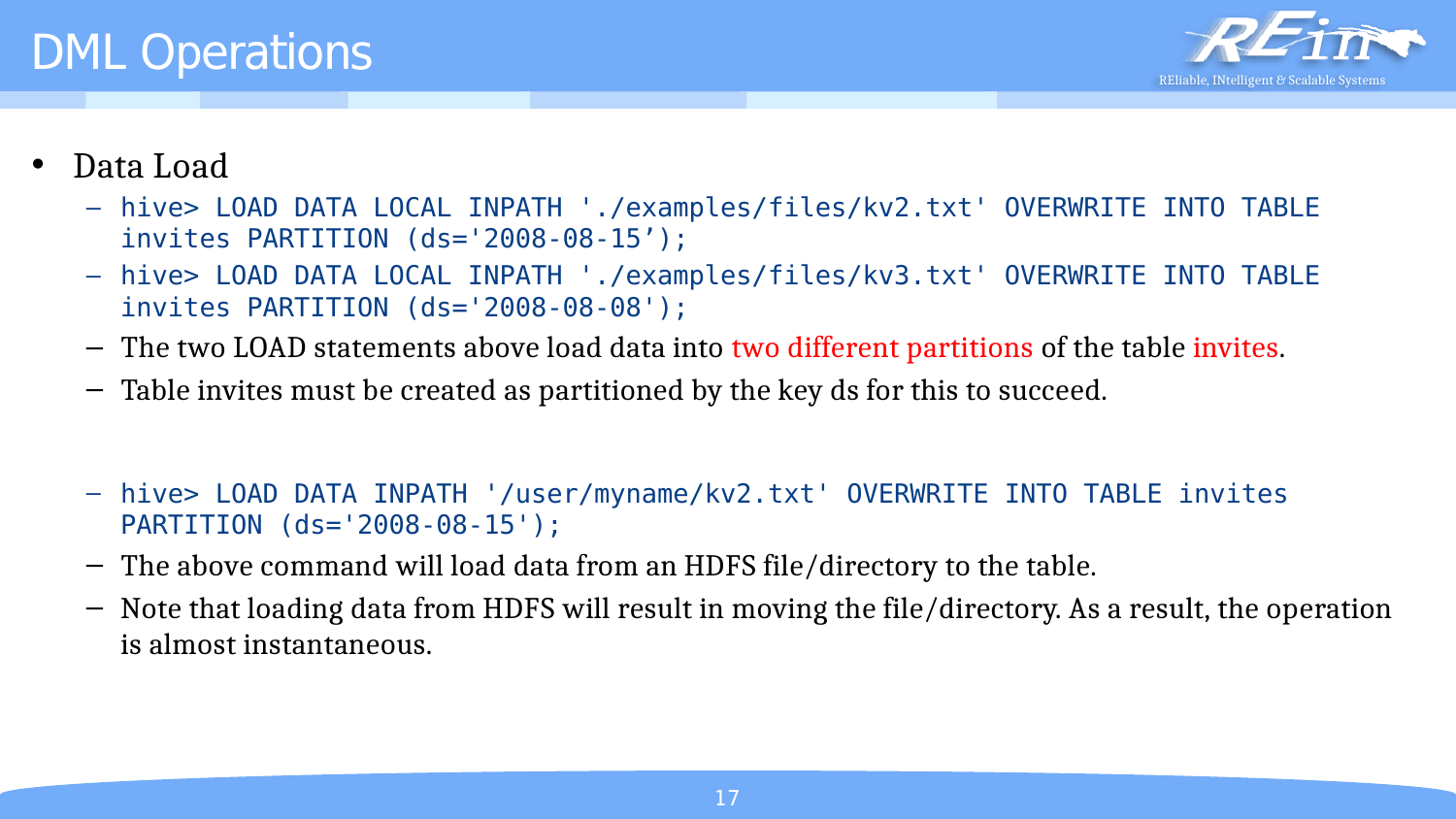

# DML Operations
Data Load
hive> LOAD DATA LOCAL INPATH './examples/files/kv2.txt' OVERWRITE INTO TABLE invites PARTITION (ds='2008-08-15’);
hive> LOAD DATA LOCAL INPATH './examples/files/kv3.txt' OVERWRITE INTO TABLE invites PARTITION (ds='2008-08-08');
The two LOAD statements above load data into two different partitions of the table invites.
Table invites must be created as partitioned by the key ds for this to succeed.

hive> LOAD DATA INPATH '/user/myname/kv2.txt' OVERWRITE INTO TABLE invites PARTITION (ds='2008-08-15');
The above command will load data from an HDFS file/directory to the table.
Note that loading data from HDFS will result in moving the file/directory. As a result, the operation is almost instantaneous.
17